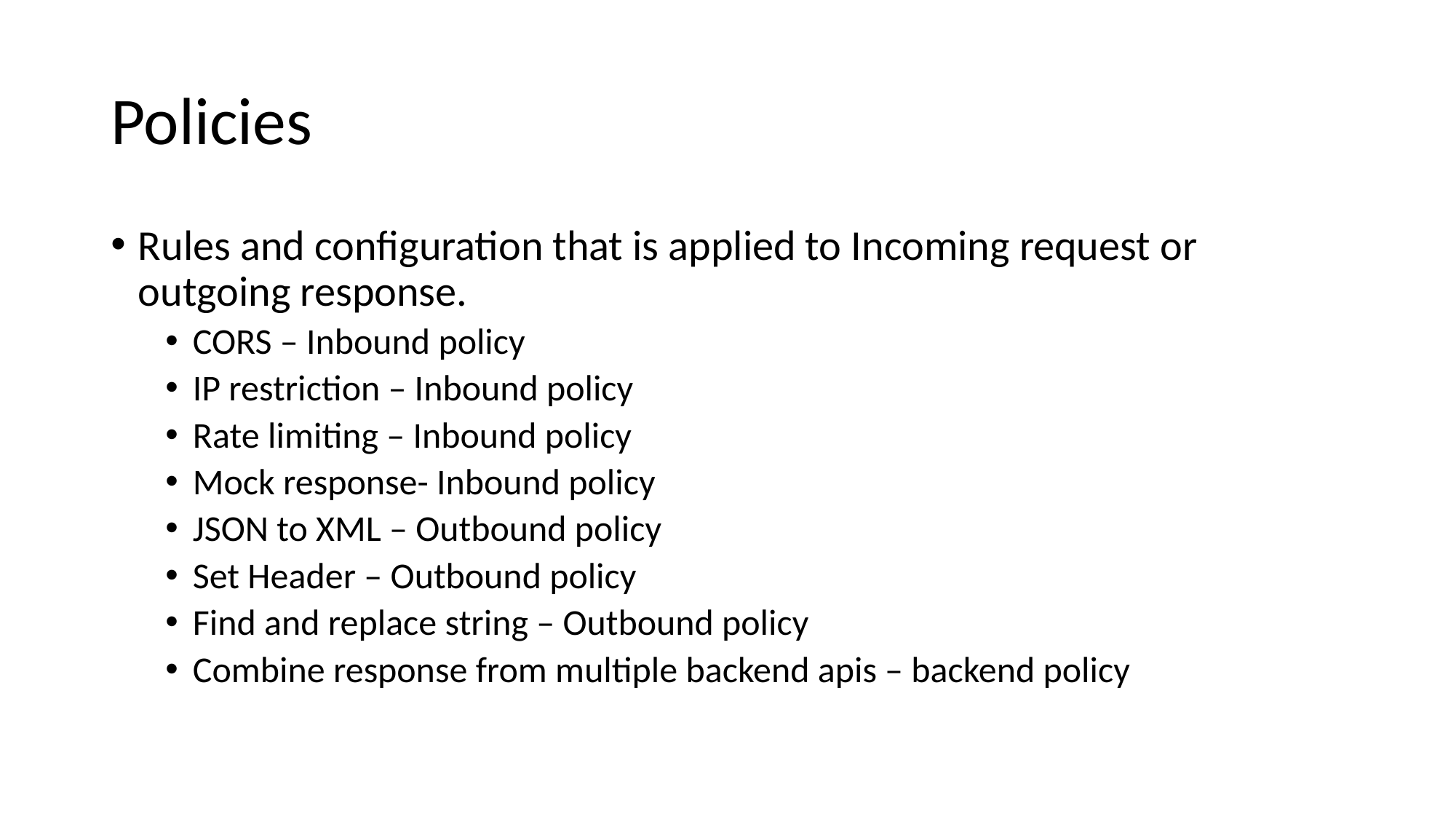

# Policies
Rules and configuration that is applied to Incoming request or outgoing response.
CORS – Inbound policy
IP restriction – Inbound policy
Rate limiting – Inbound policy
Mock response- Inbound policy
JSON to XML – Outbound policy
Set Header – Outbound policy
Find and replace string – Outbound policy
Combine response from multiple backend apis – backend policy